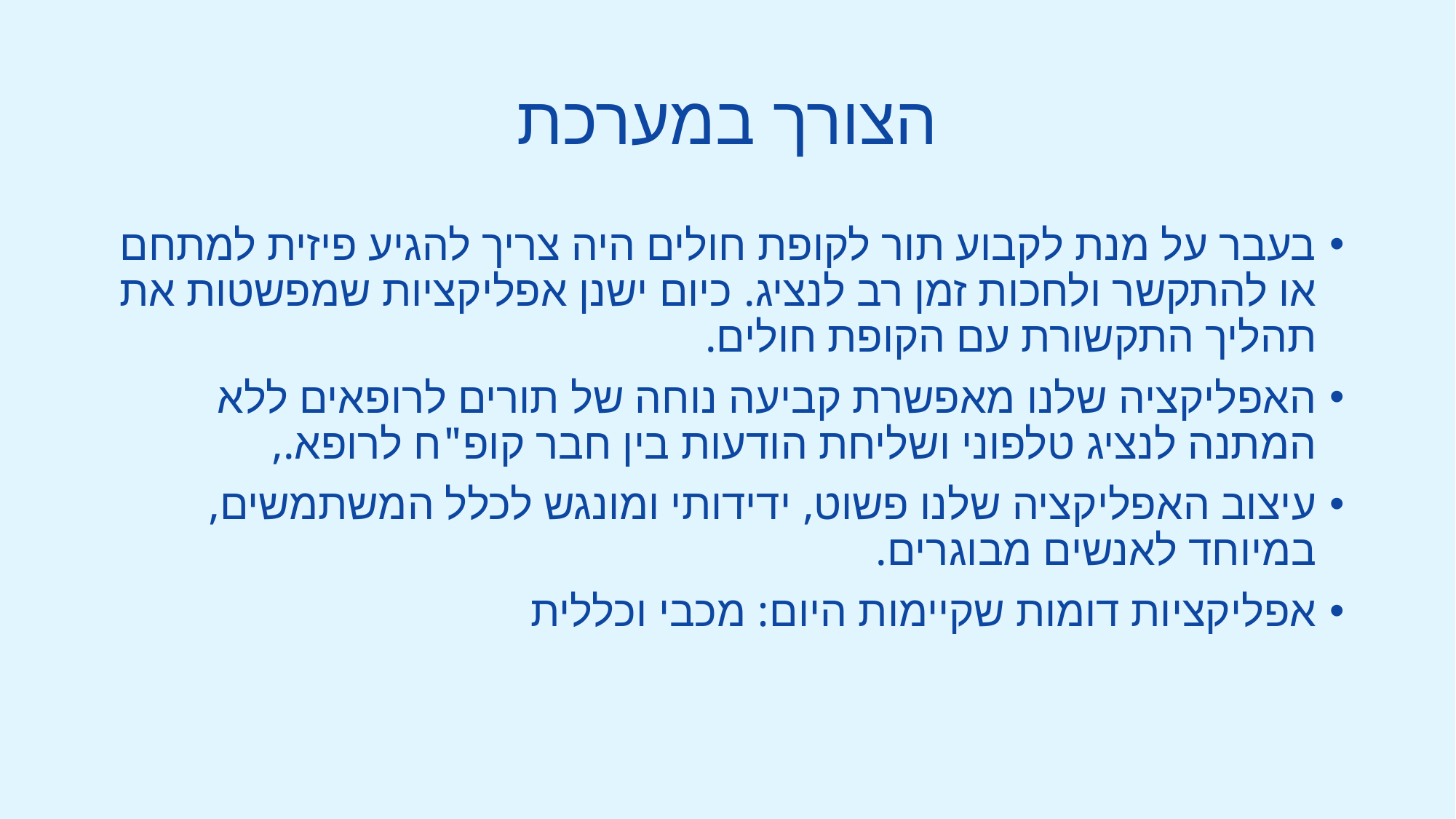

# הצורך במערכת
בעבר על מנת לקבוע תור לקופת חולים היה צריך להגיע פיזית למתחם או להתקשר ולחכות זמן רב לנציג. כיום ישנן אפליקציות שמפשטות את תהליך התקשורת עם הקופת חולים.
האפליקציה שלנו מאפשרת קביעה נוחה של תורים לרופאים ללא המתנה לנציג טלפוני ושליחת הודעות בין חבר קופ"ח לרופא.,
עיצוב האפליקציה שלנו פשוט, ידידותי ומונגש לכלל המשתמשים, במיוחד לאנשים מבוגרים.
אפליקציות דומות שקיימות היום: מכבי וכללית